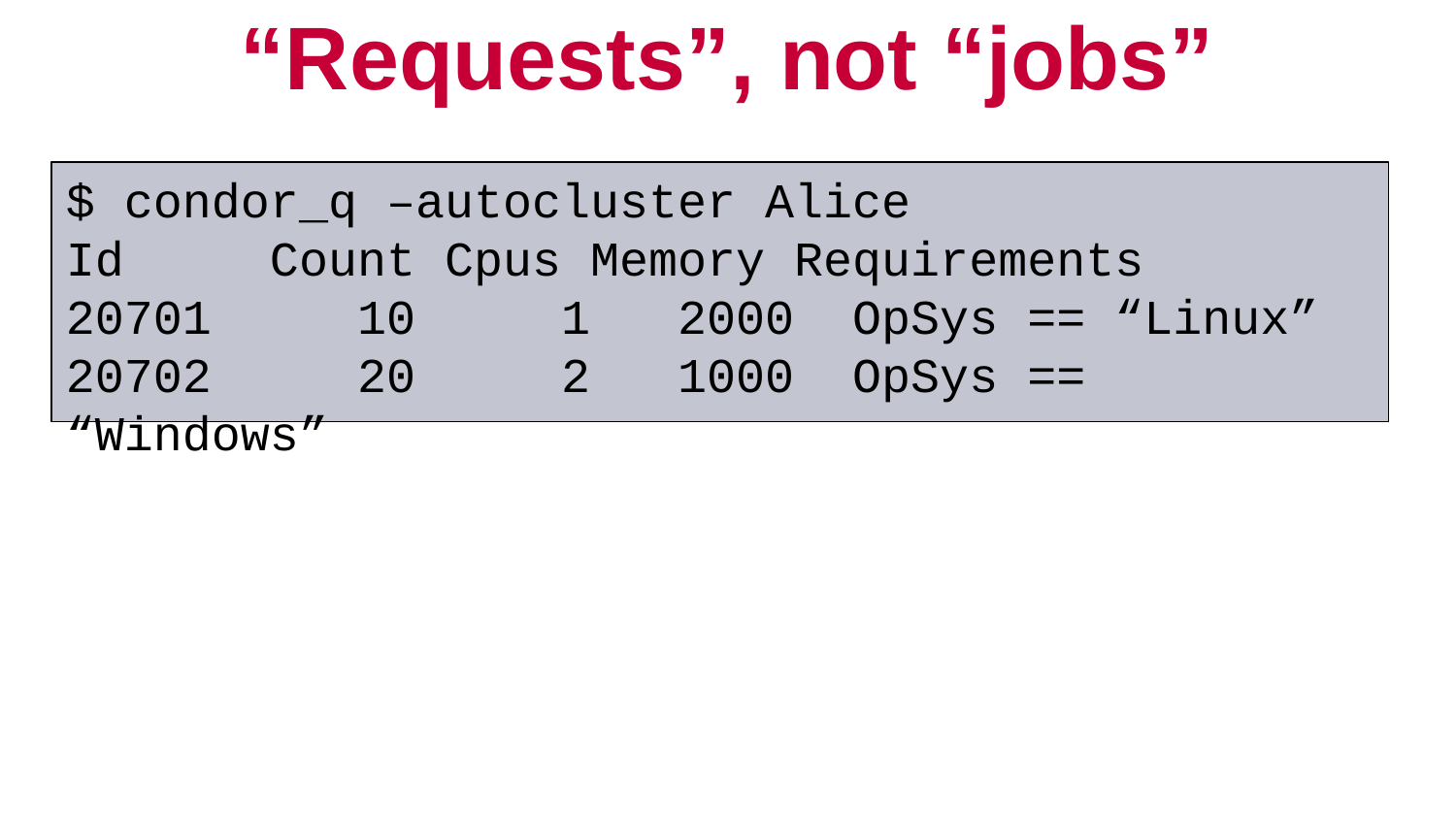

# “Requests”, not “jobs”
$ condor_q –autocluster Alice
Id     Count Cpus Memory Requirements
20701     10     1   2000  OpSys == “Linux”
20702     20     2   1000  OpSys == “Windows”